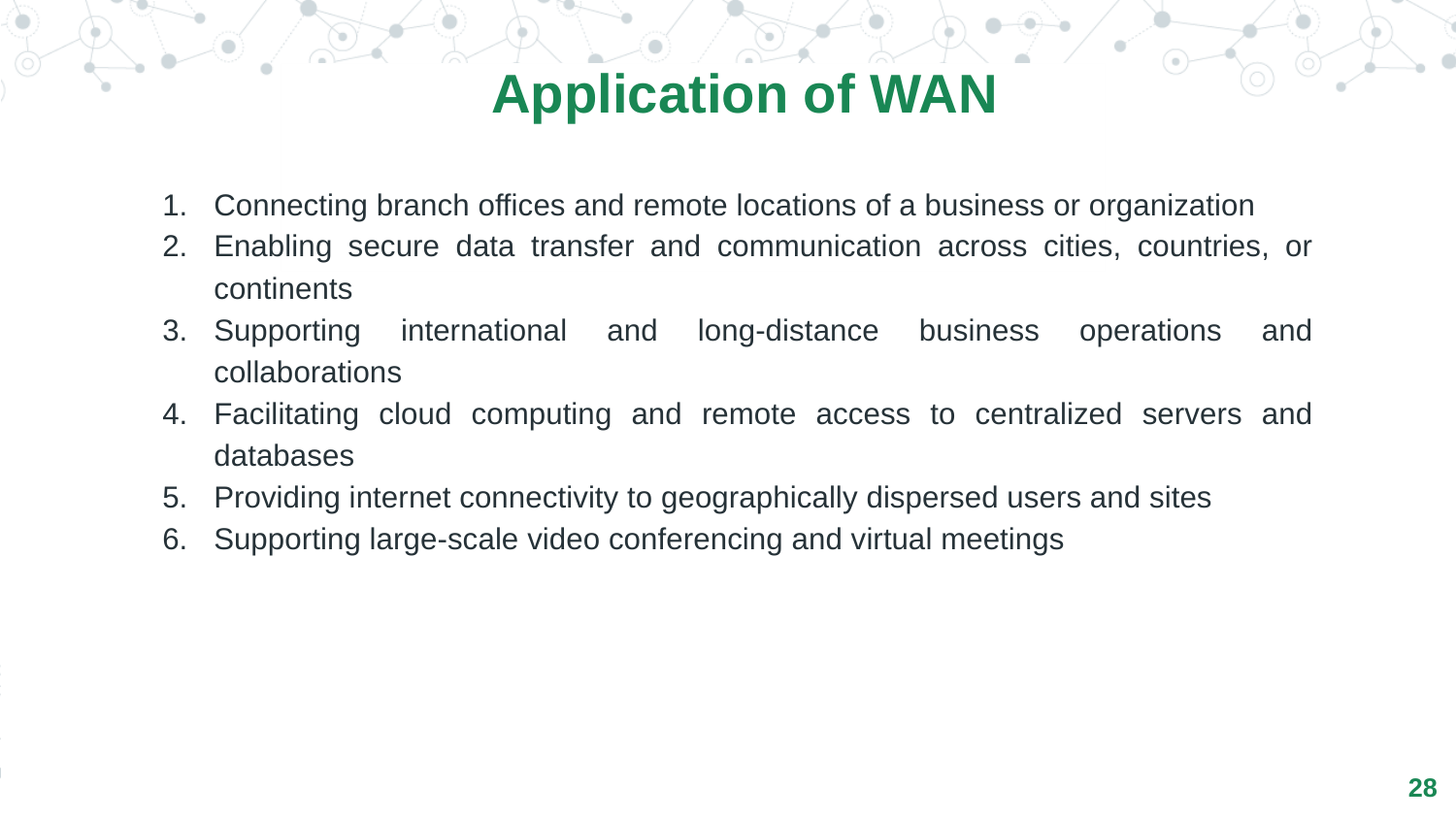

Application of WAN

Connecting branch offices and remote locations of a business or organization
Enabling secure data transfer and communication across cities, countries, or continents
Supporting international and long-distance business operations and collaborations
Facilitating cloud computing and remote access to centralized servers and databases
Providing internet connectivity to geographically dispersed users and sites
Supporting large-scale video conferencing and virtual meetings
28